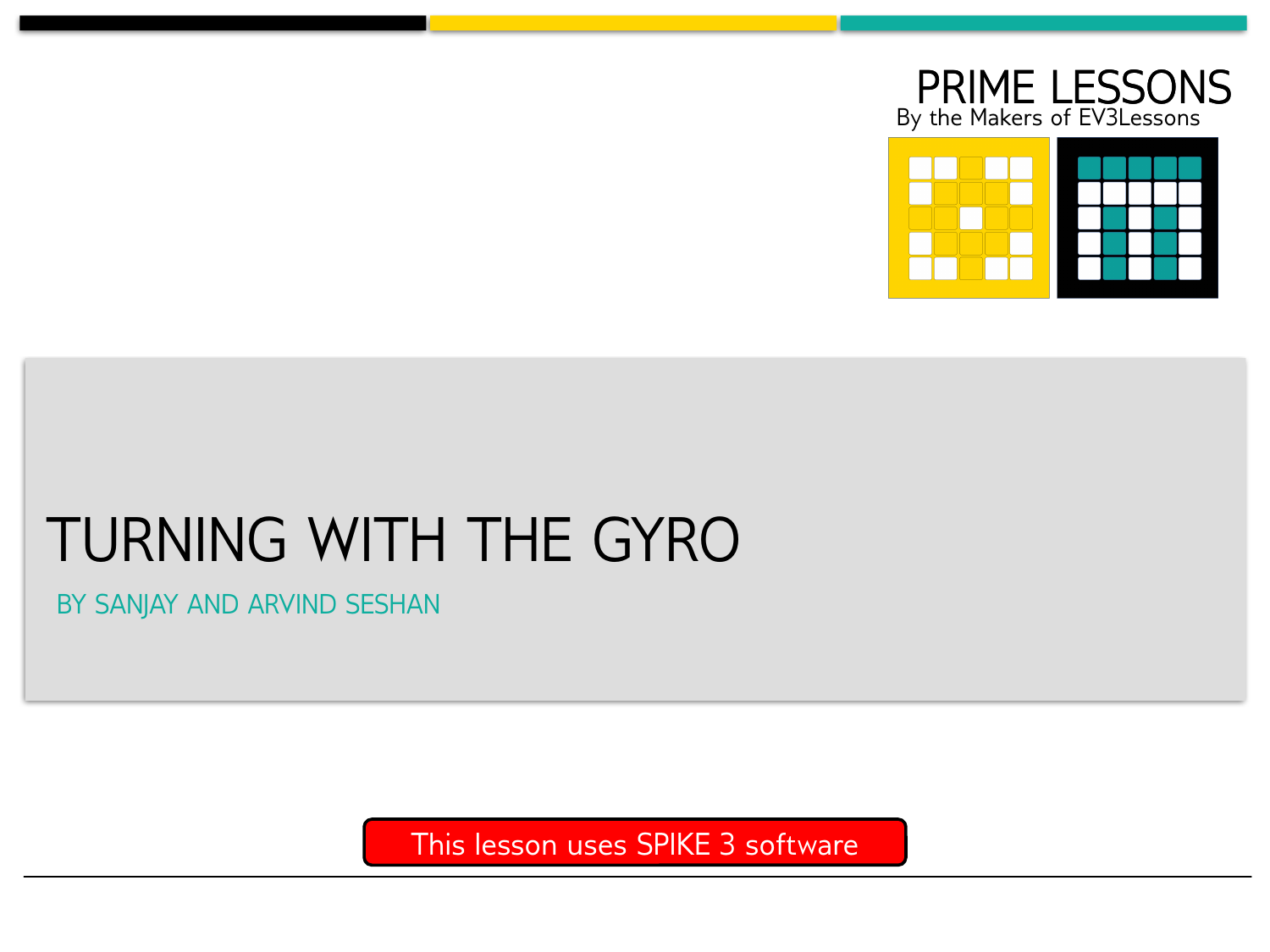

# Turning With the Gyro
BY SANJAY AND ARVIND SESHAN
This lesson uses SPIKE 3 software